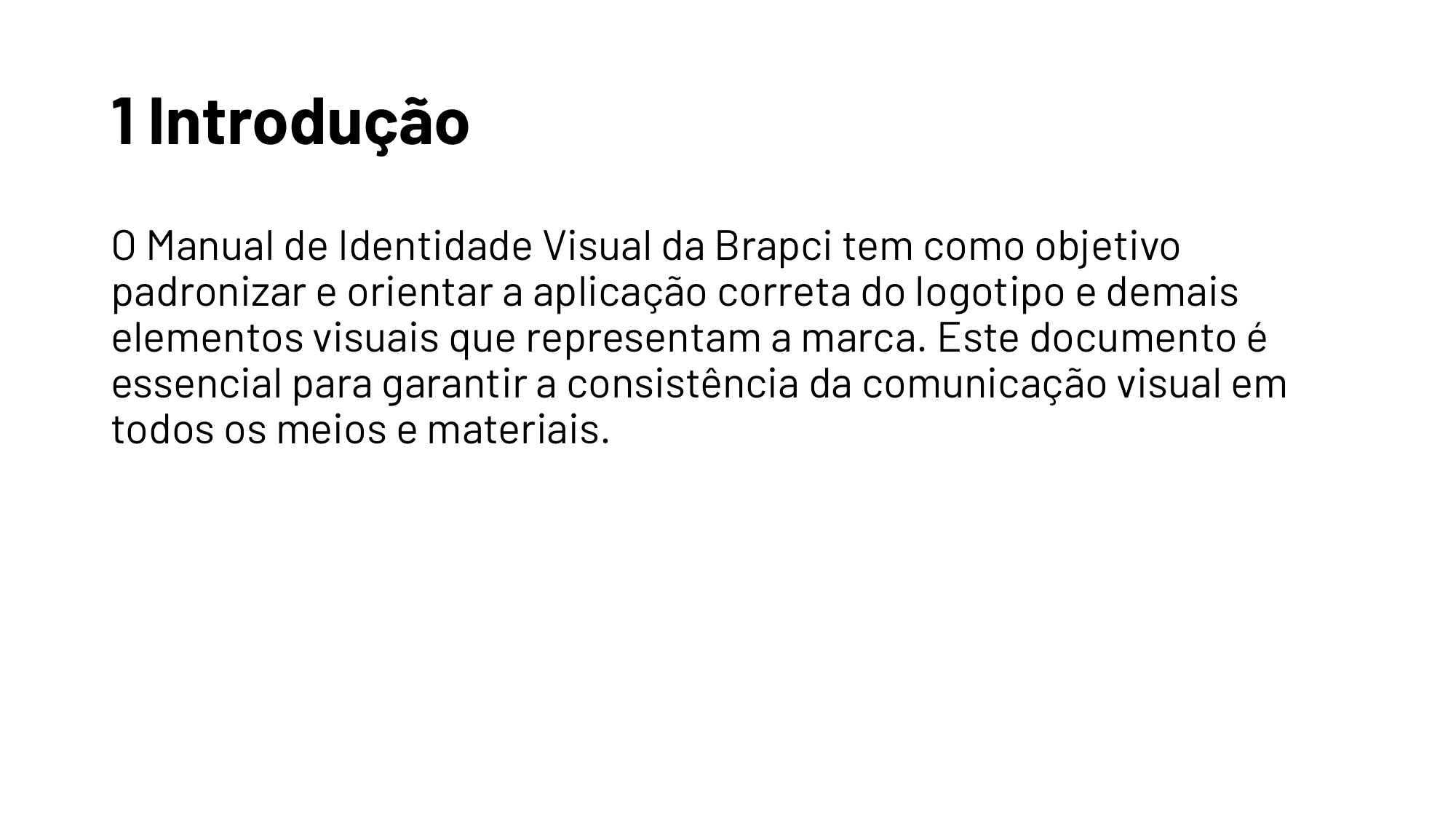

# 1 Introdução
O Manual de Identidade Visual da Brapci tem como objetivo padronizar e orientar a aplicação correta do logotipo e demais elementos visuais que representam a marca. Este documento é essencial para garantir a consistência da comunicação visual em todos os meios e materiais.